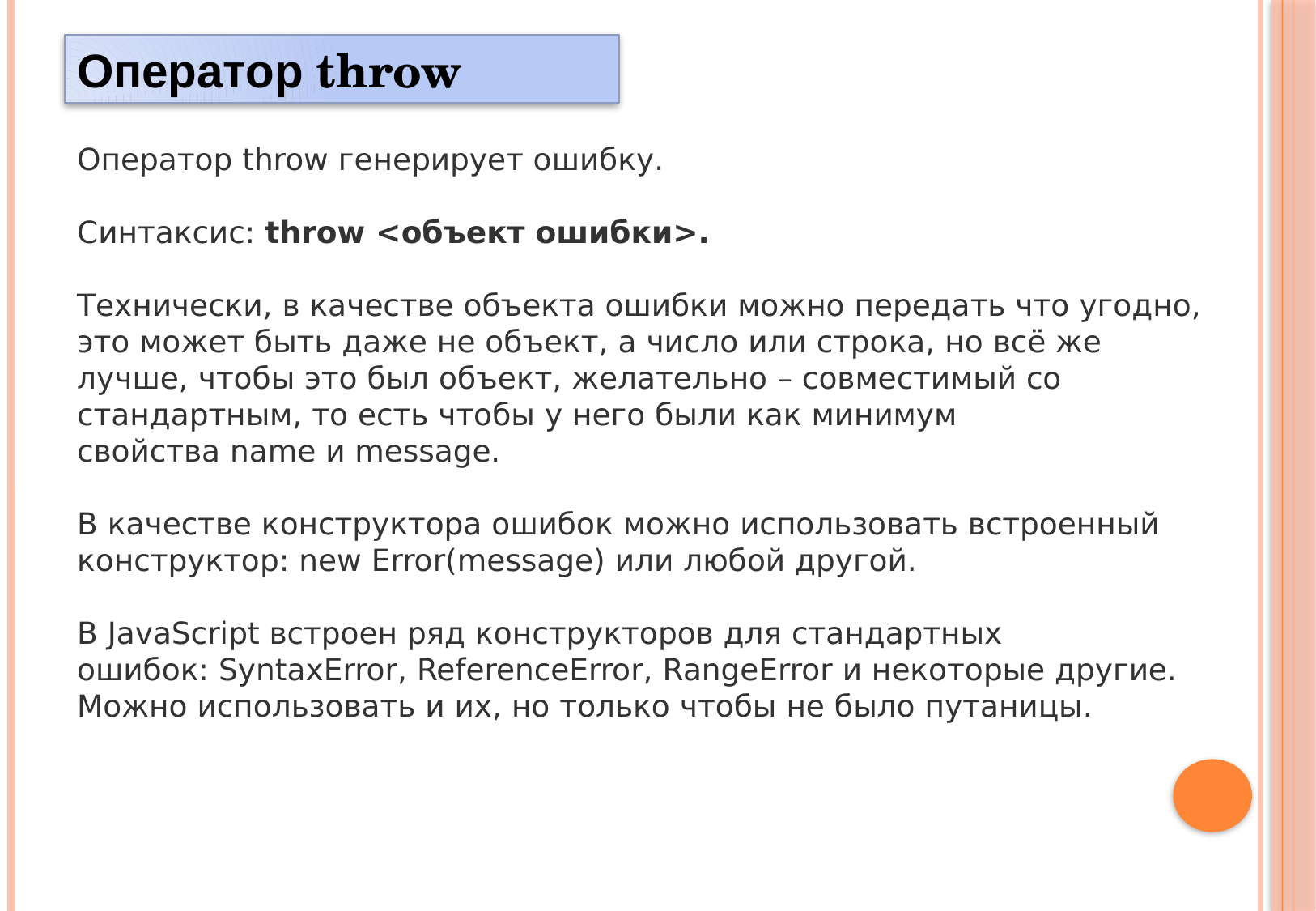

Оператор throw
Оператор throw генерирует ошибку.

Синтаксис: throw <объект ошибки>.

Технически, в качестве объекта ошибки можно передать что угодно, это может быть даже не объект, а число или строка, но всё же лучше, чтобы это был объект, желательно – совместимый со стандартным, то есть чтобы у него были как минимум свойства name и message.

В качестве конструктора ошибок можно использовать встроенный конструктор: new Error(message) или любой другой.

В JavaScript встроен ряд конструкторов для стандартных ошибок: SyntaxError, ReferenceError, RangeError и некоторые другие. Можно использовать и их, но только чтобы не было путаницы.